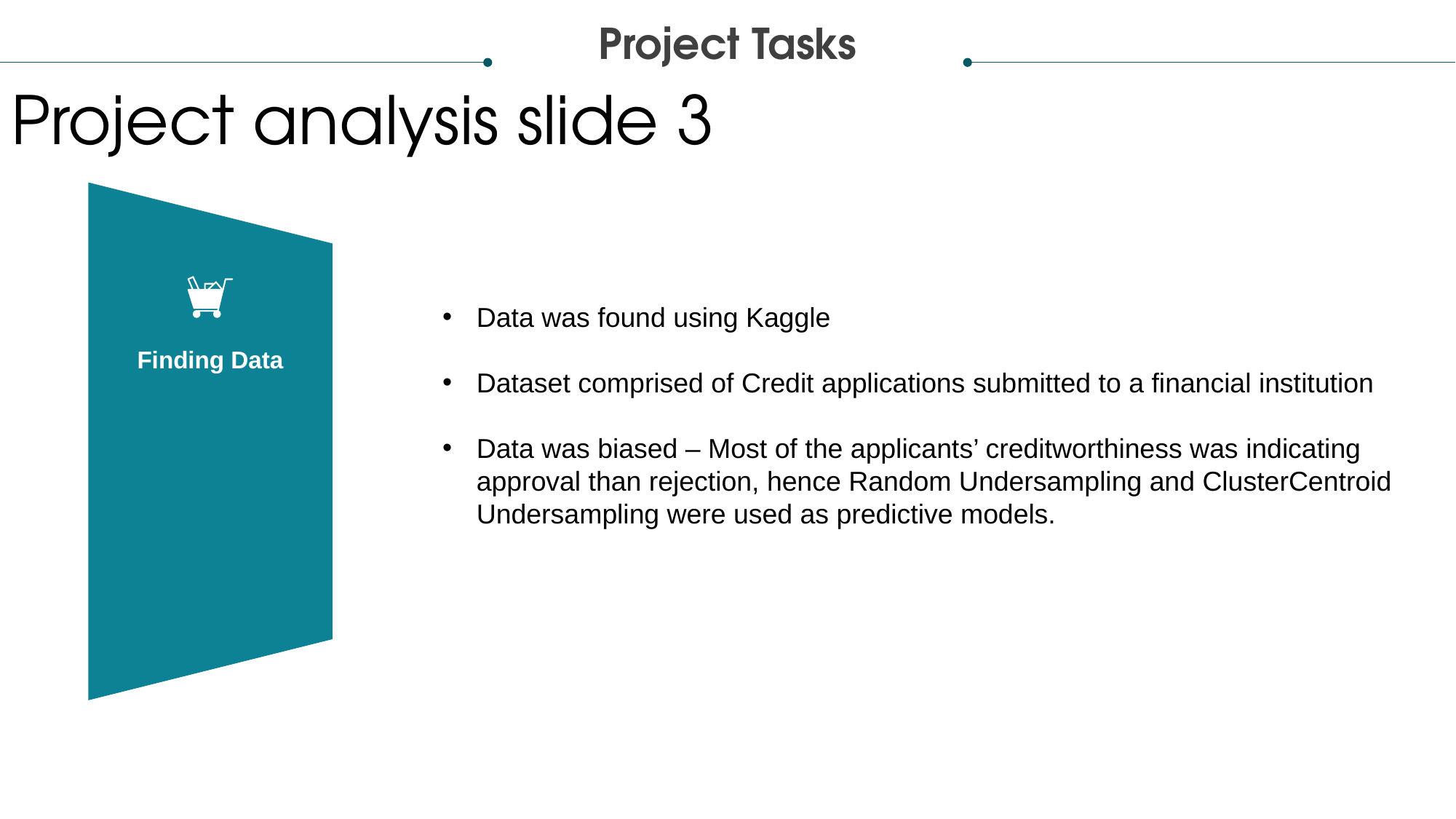

Project Tasks
Project analysis slide 3

Data was found using Kaggle

Dataset comprised of Credit applications submitted to a financial institution

Data was biased – Most of the applicants’ creditworthiness was indicating approval than rejection, hence Random Undersampling and ClusterCentroid Undersampling were used as predictive models.

Finding Data
Build the Chatbot
Plug model into chatbot
Run the Chatbot

Build chatbot using Amazon Lex